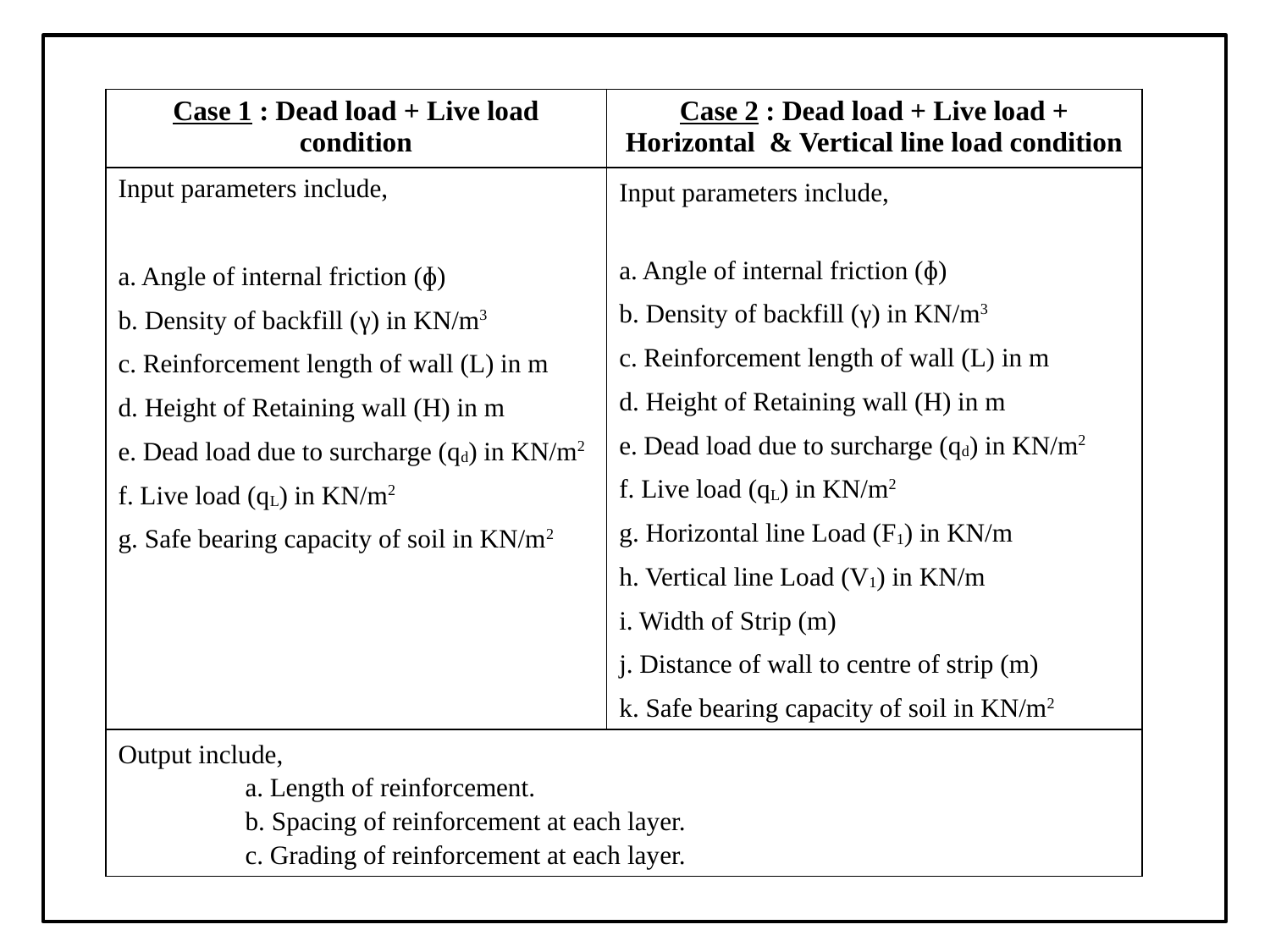

| Case 1 : Dead load + Live load condition | Case 2 : Dead load + Live load + Horizontal & Vertical line load condition |
| --- | --- |
| Input parameters include, a. Angle of internal friction (ɸ) b. Density of backfill (γ) in KN/m3 c. Reinforcement length of wall (L) in m d. Height of Retaining wall (H) in m e. Dead load due to surcharge (qd) in KN/m2 f. Live load (qL) in KN/m2 g. Safe bearing capacity of soil in KN/m2 | Input parameters include, a. Angle of internal friction (ɸ) b. Density of backfill (γ) in KN/m3 c. Reinforcement length of wall (L) in m d. Height of Retaining wall (H) in m e. Dead load due to surcharge (qd) in KN/m2 f. Live load (qL) in KN/m2 g. Horizontal line Load (F1) in KN/m h. Vertical line Load (V1) in KN/m i. Width of Strip (m) j. Distance of wall to centre of strip (m) k. Safe bearing capacity of soil in KN/m2 |
| Output include, a. Length of reinforcement. b. Spacing of reinforcement at each layer. c. Grading of reinforcement at each layer. |  |